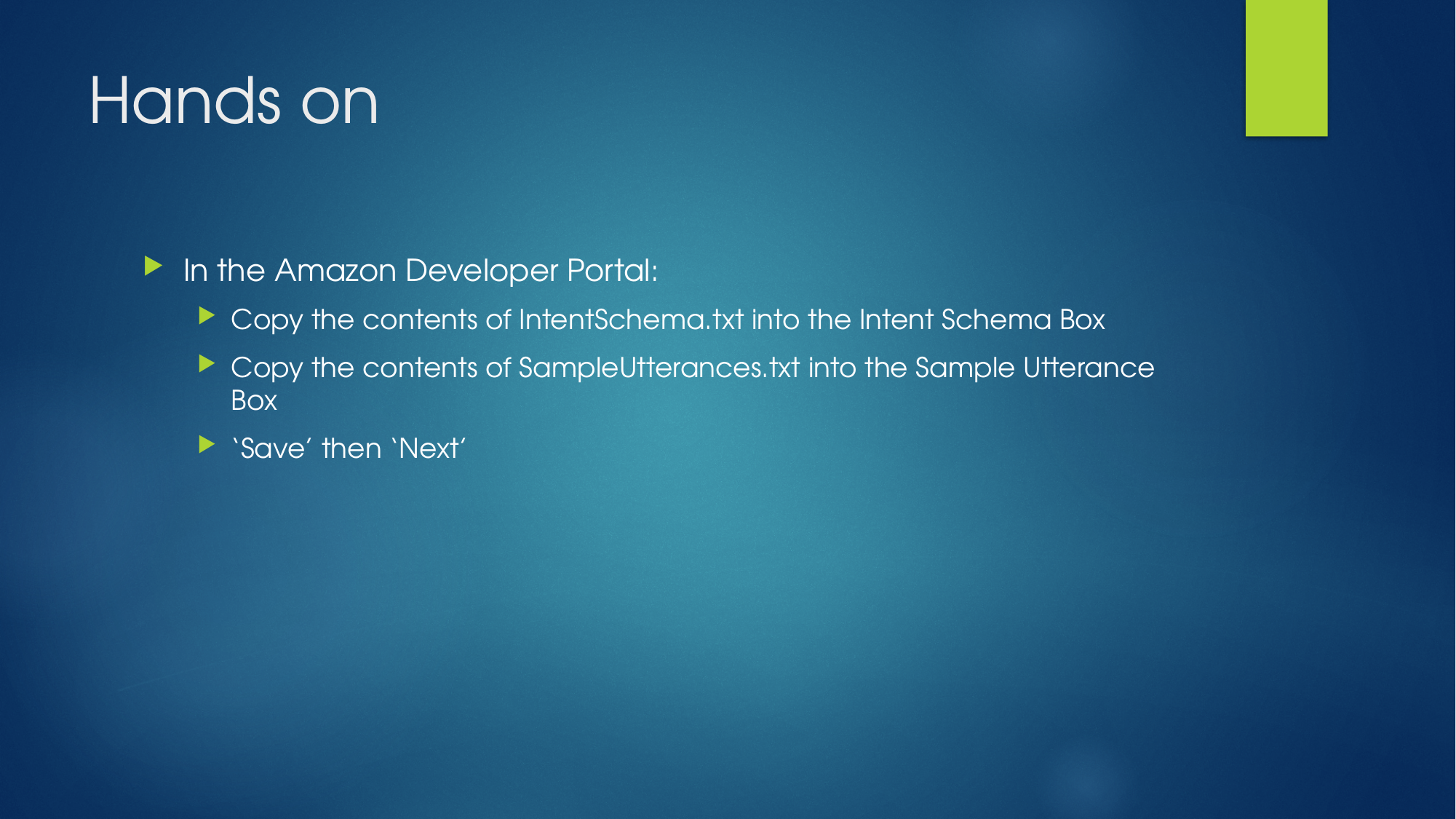

# Hands on
In the Amazon Developer Portal:
Copy the contents of IntentSchema.txt into the Intent Schema Box
Copy the contents of SampleUtterances.txt into the Sample Utterance Box
‘Save’ then ‘Next’